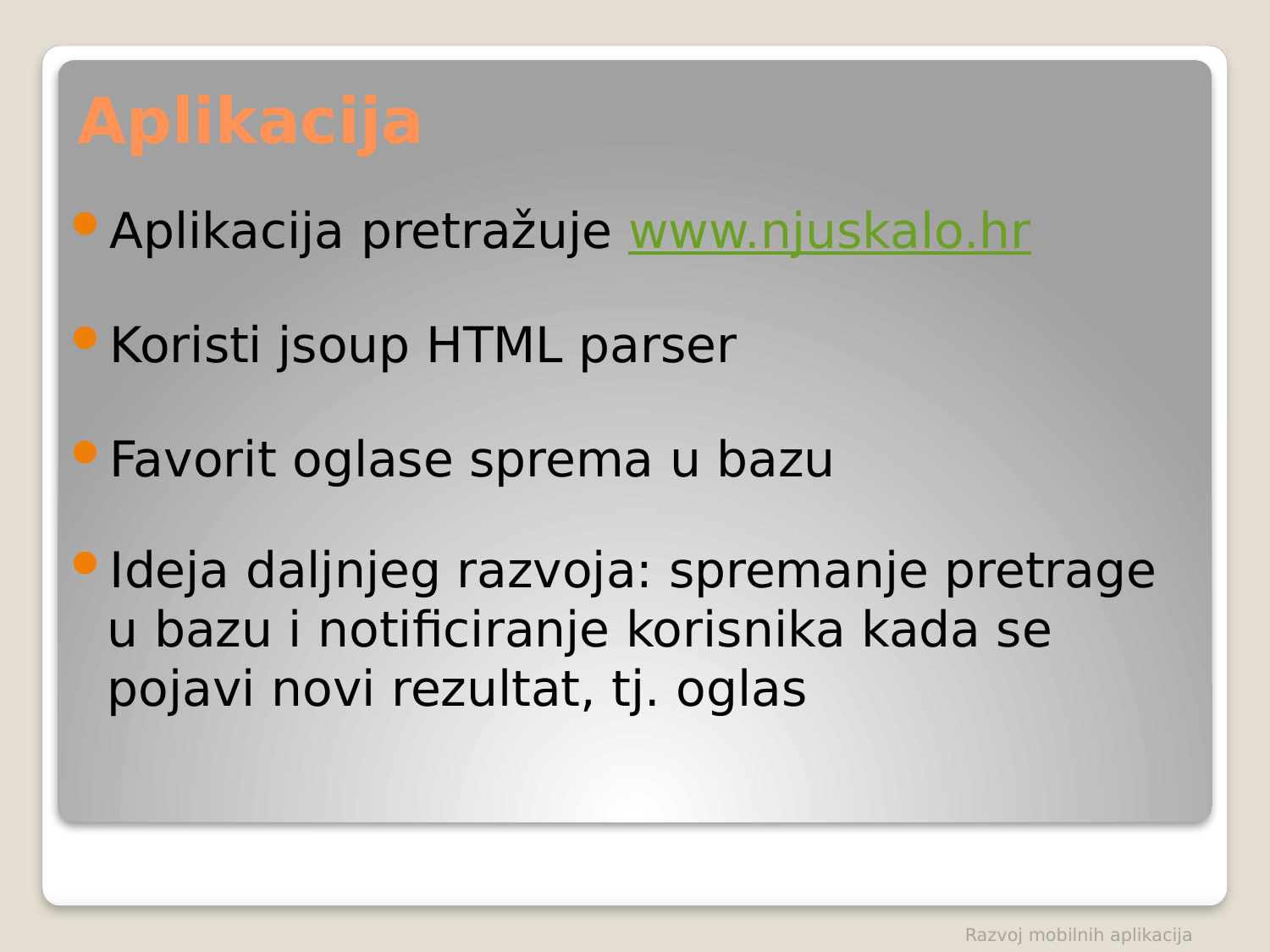

# Aplikacija
Aplikacija pretražuje www.njuskalo.hr

Koristi jsoup HTML parser

Favorit oglase sprema u bazu

Ideja daljnjeg razvoja: spremanje pretrage u bazu i notificiranje korisnika kada se pojavi novi rezultat, tj. oglas

Razvoj mobilnih aplikacija